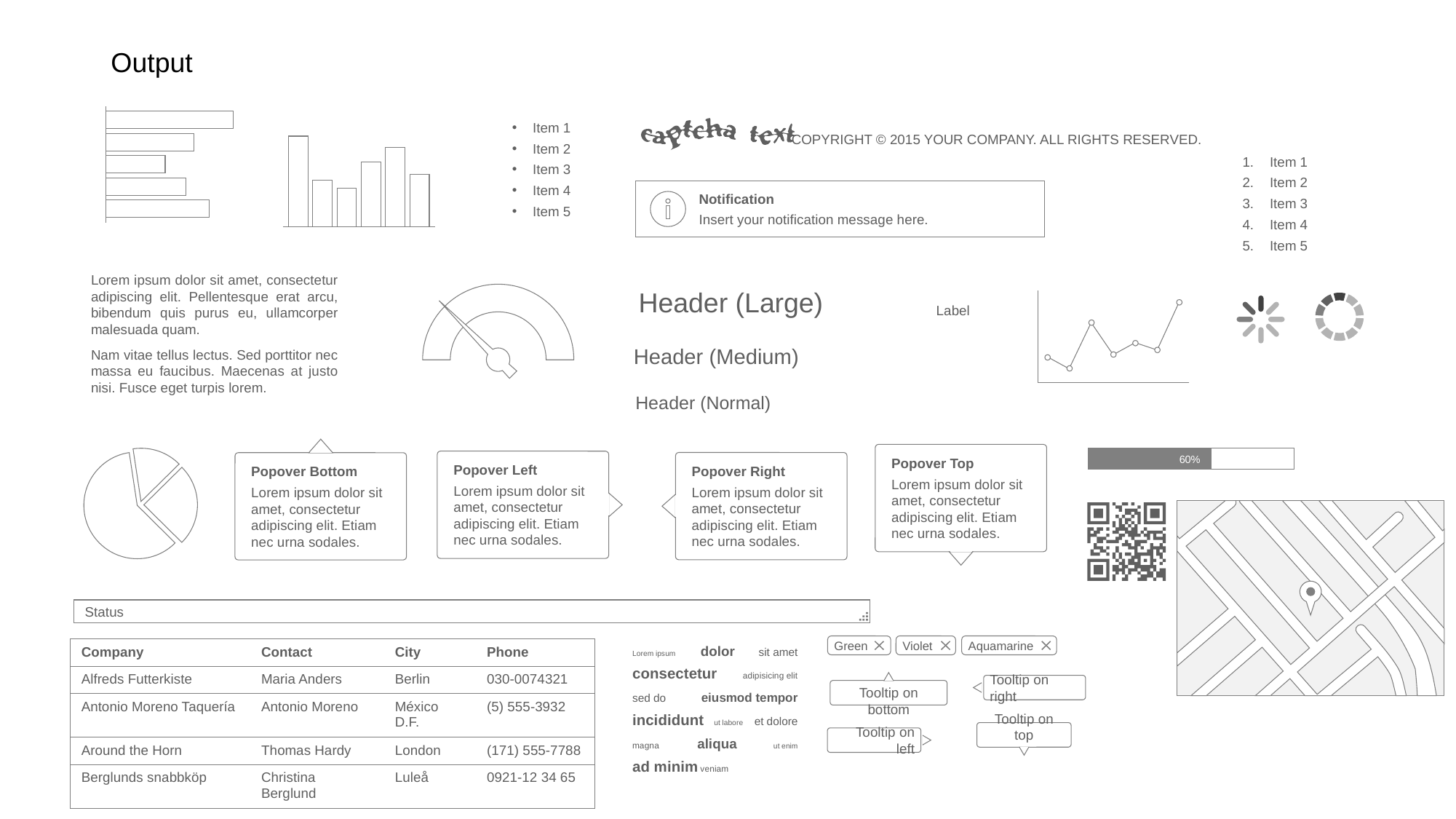

# Output

Item 1
Item 2
Item 3
Item 4
Item 5

Copyright © 2015 Your Company. All rights reserved.

Item 1
Item 2
Item 3
Item 4
Item 5
Notification
Insert your notification message here.

Lorem ipsum dolor sit amet, consectetur adipiscing elit. Pellentesque erat arcu, bibendum quis purus eu, ullamcorper malesuada quam.
Nam vitae tellus lectus. Sed porttitor nec massa eu faucibus. Maecenas at justo nisi. Fusce eget turpis lorem.
Header (Large)

Label
Header (Medium)
Header (Normal)

Popover Bottom
Lorem ipsum dolor sit amet, consectetur adipiscing elit. Etiam nec urna sodales.
Popover Top
Lorem ipsum dolor sit amet, consectetur adipiscing elit. Etiam nec urna sodales.

60%
Popover Left
Lorem ipsum dolor sit amet, consectetur adipiscing elit. Etiam nec urna sodales.

Popover Right
Lorem ipsum dolor sit amet, consectetur adipiscing elit. Etiam nec urna sodales.

Status

Lorem ipsum dolor sit amet consectetur adipisicing elit sed do eiusmod tempor incididunt ut labore et dolore magna aliqua ut enim ad minim veniam
Green

Violet

Aquamarine

| Company | Contact | City | Phone |
| --- | --- | --- | --- |
| Alfreds Futterkiste | Maria Anders | Berlin | 030-0074321 |
| Antonio Moreno Taquería | Antonio Moreno | México D.F. | (5) 555-3932 |
| Around the Horn | Thomas Hardy | London | (171) 555-7788 |
| Berglunds snabbköp | Christina Berglund | Luleå | 0921-12 34 65 |

Tooltip on bottom
Tooltip on right

Tooltip on top

Tooltip on left